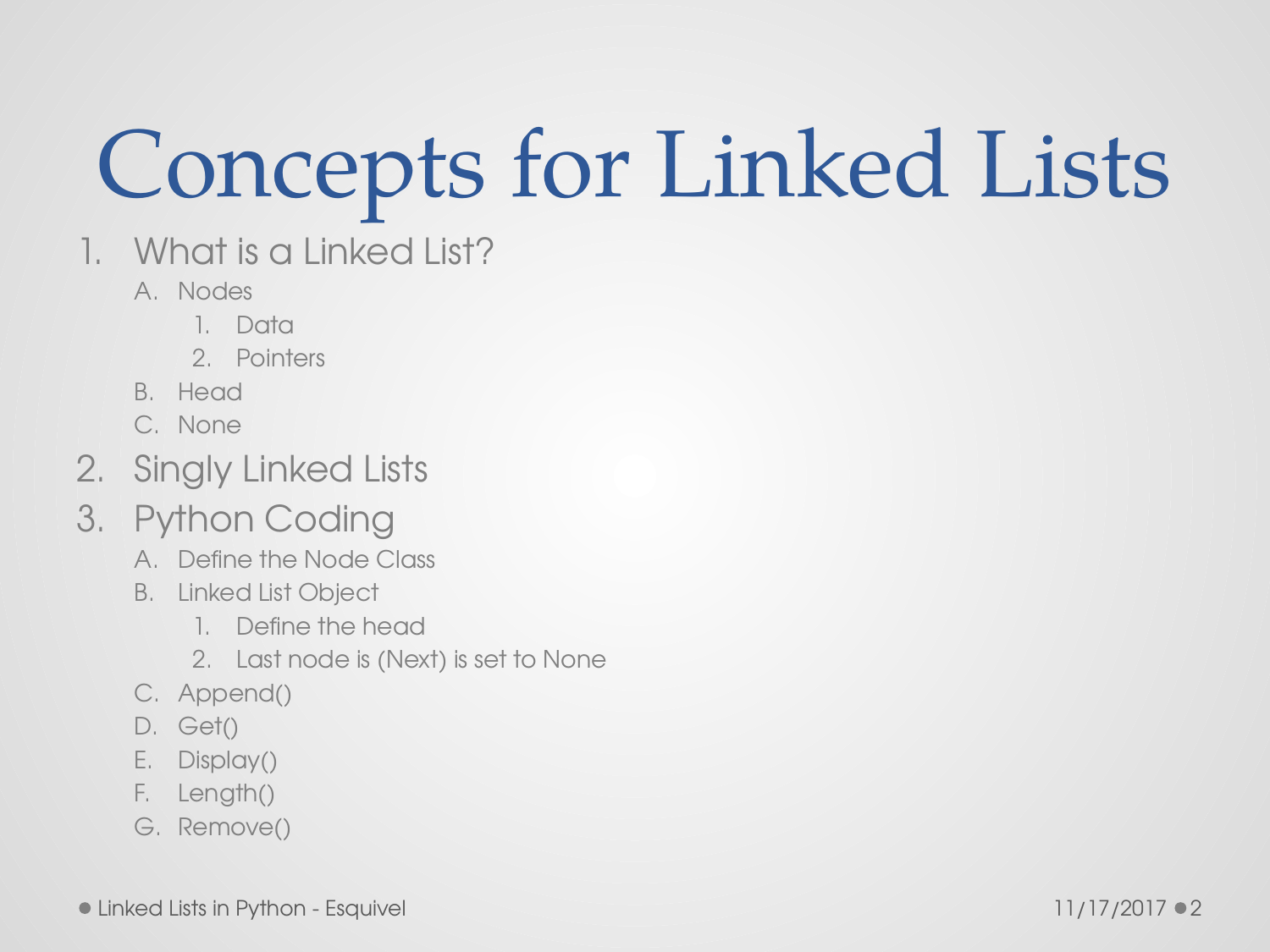

# Concepts for Linked Lists
What is a Linked List?
Nodes
Data
Pointers
Head
None
Singly Linked Lists
Python Coding
Define the Node Class
Linked List Object
Define the head
Last node is (Next) is set to None
Append()
Get()
Display()
Length()
Remove()
Linked Lists in Python - Esquivel
11/17/2017
2